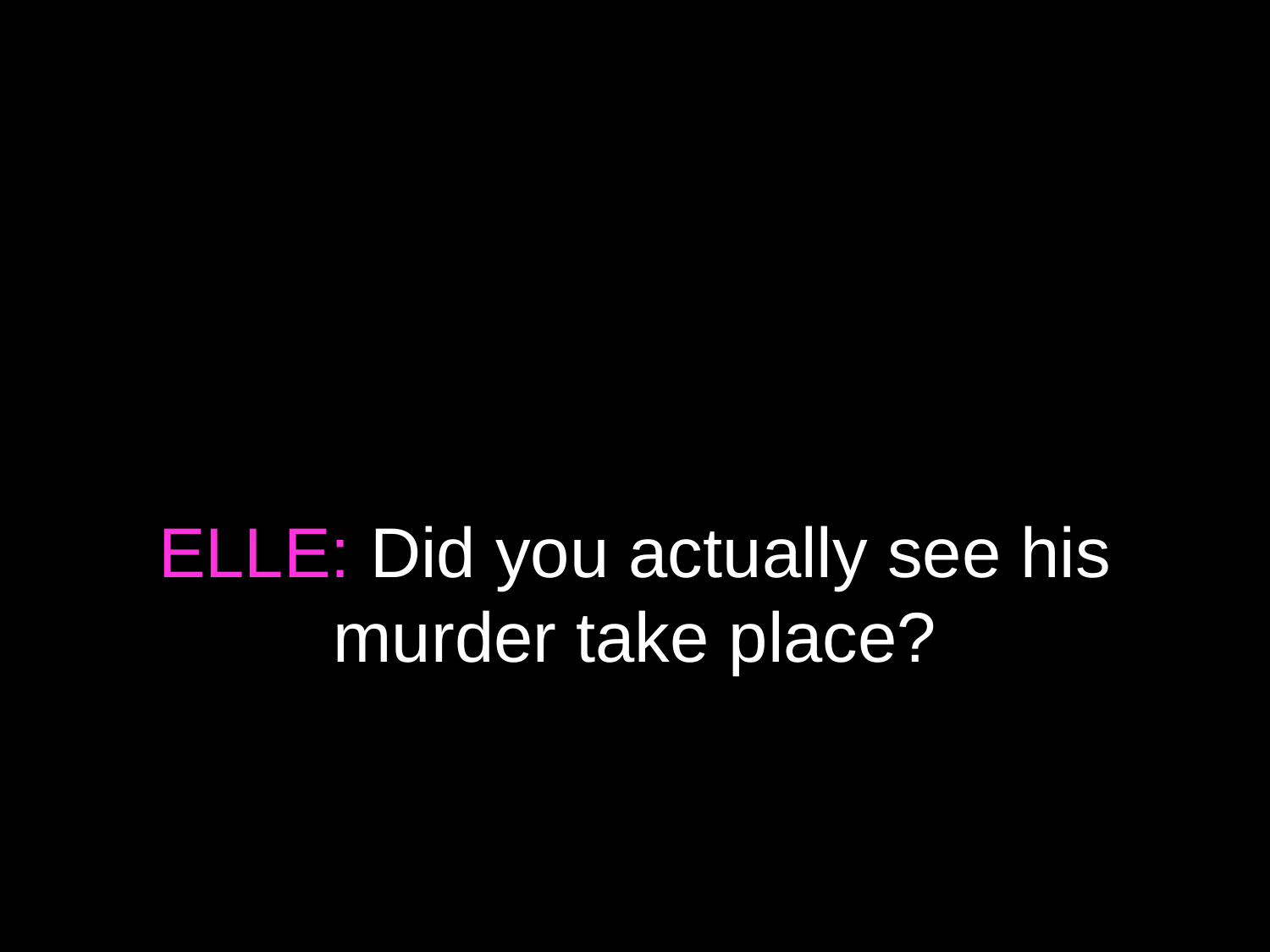

# ELLE: Did you actually see his murder take place?